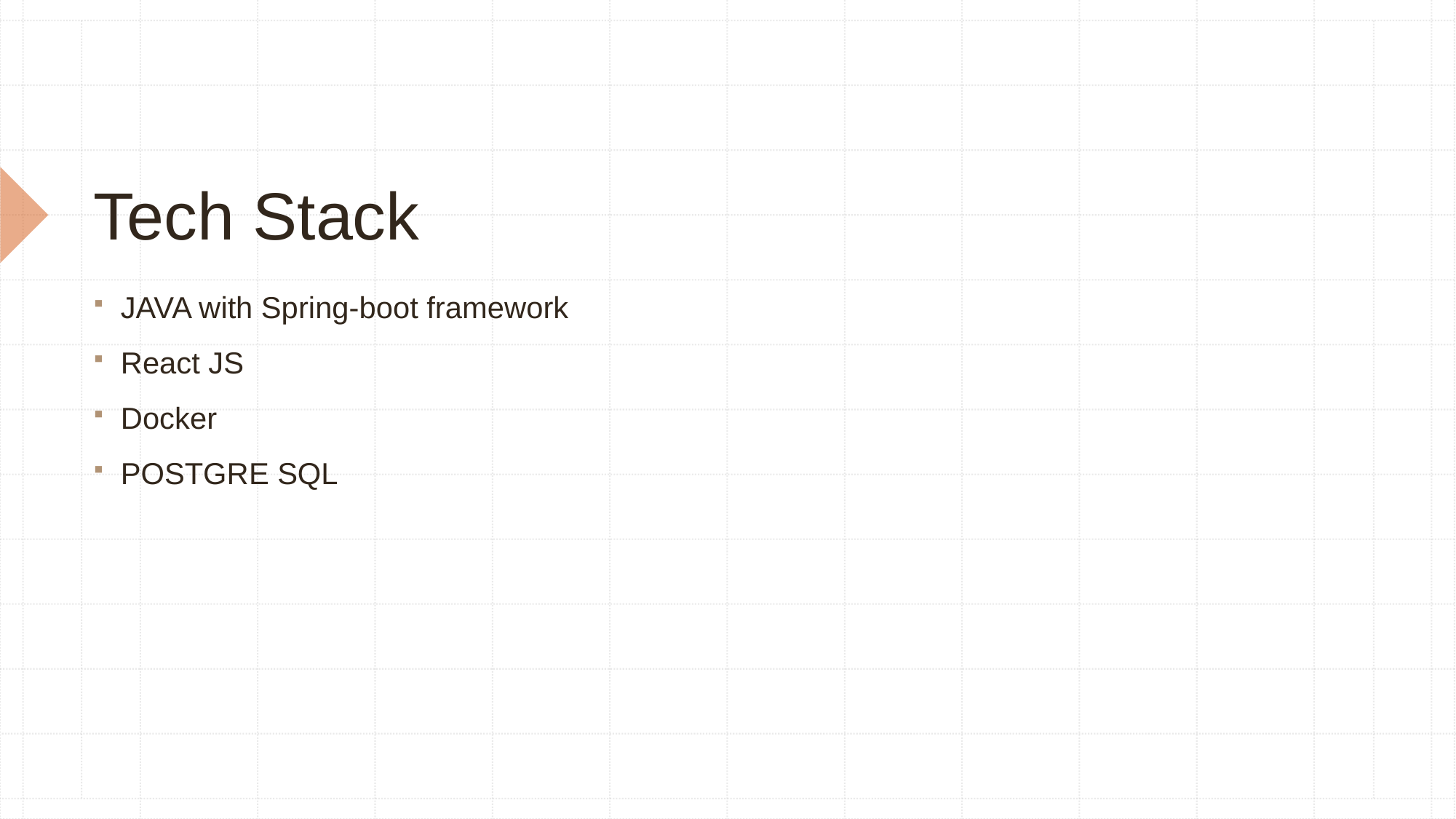

# Tech Stack
JAVA with Spring-boot framework
React JS
Docker
POSTGRE SQL